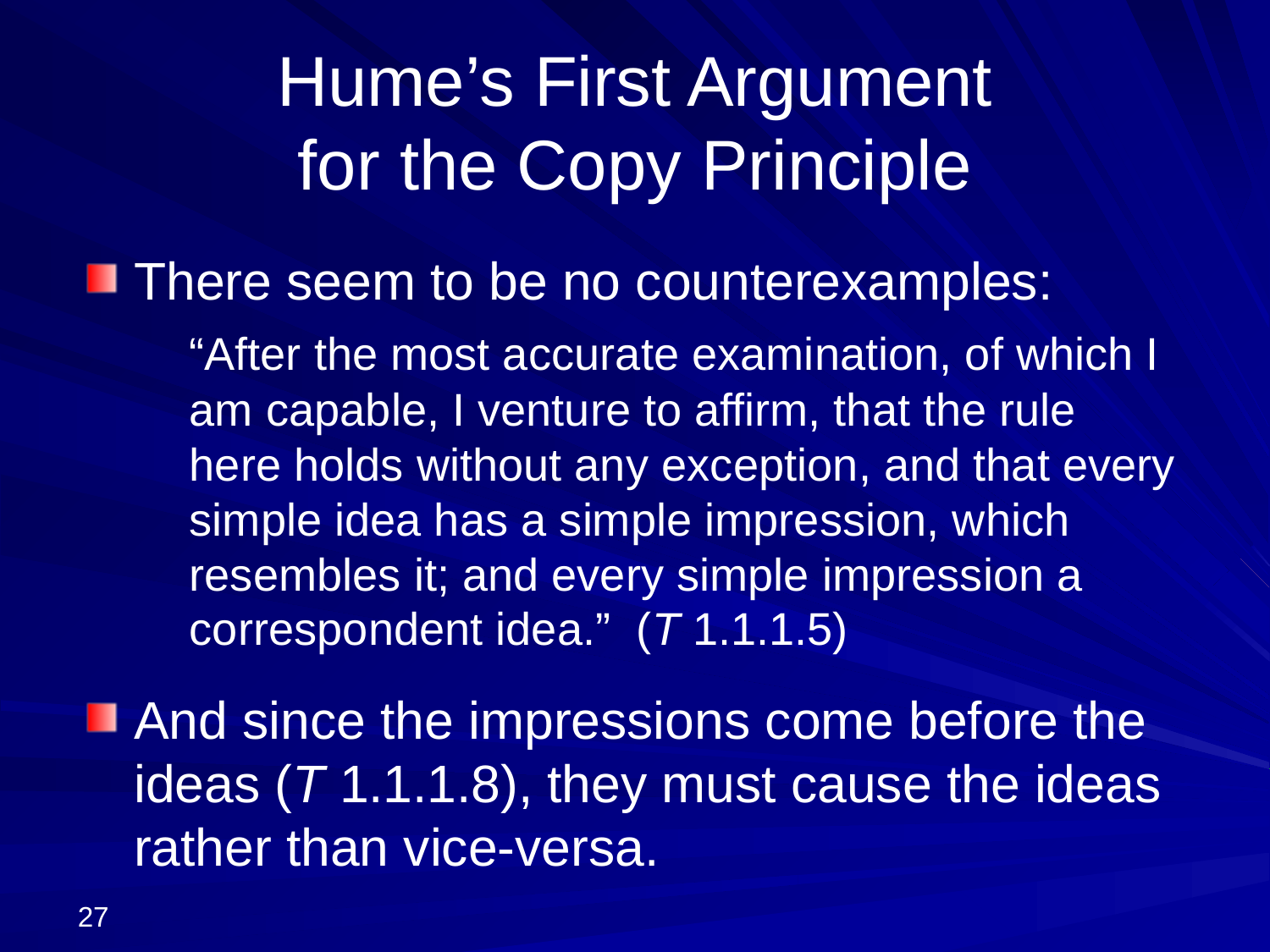

# Hume’s First Argument for the Copy Principle
There seem to be no counterexamples:
	“After the most accurate examination, of which I am capable, I venture to affirm, that the rule here holds without any exception, and that every simple idea has a simple impression, which resembles it; and every simple impression a correspondent idea.”  (T 1.1.1.5)
And since the impressions come before the ideas (T 1.1.1.8), they must cause the ideas rather than vice-versa.
27